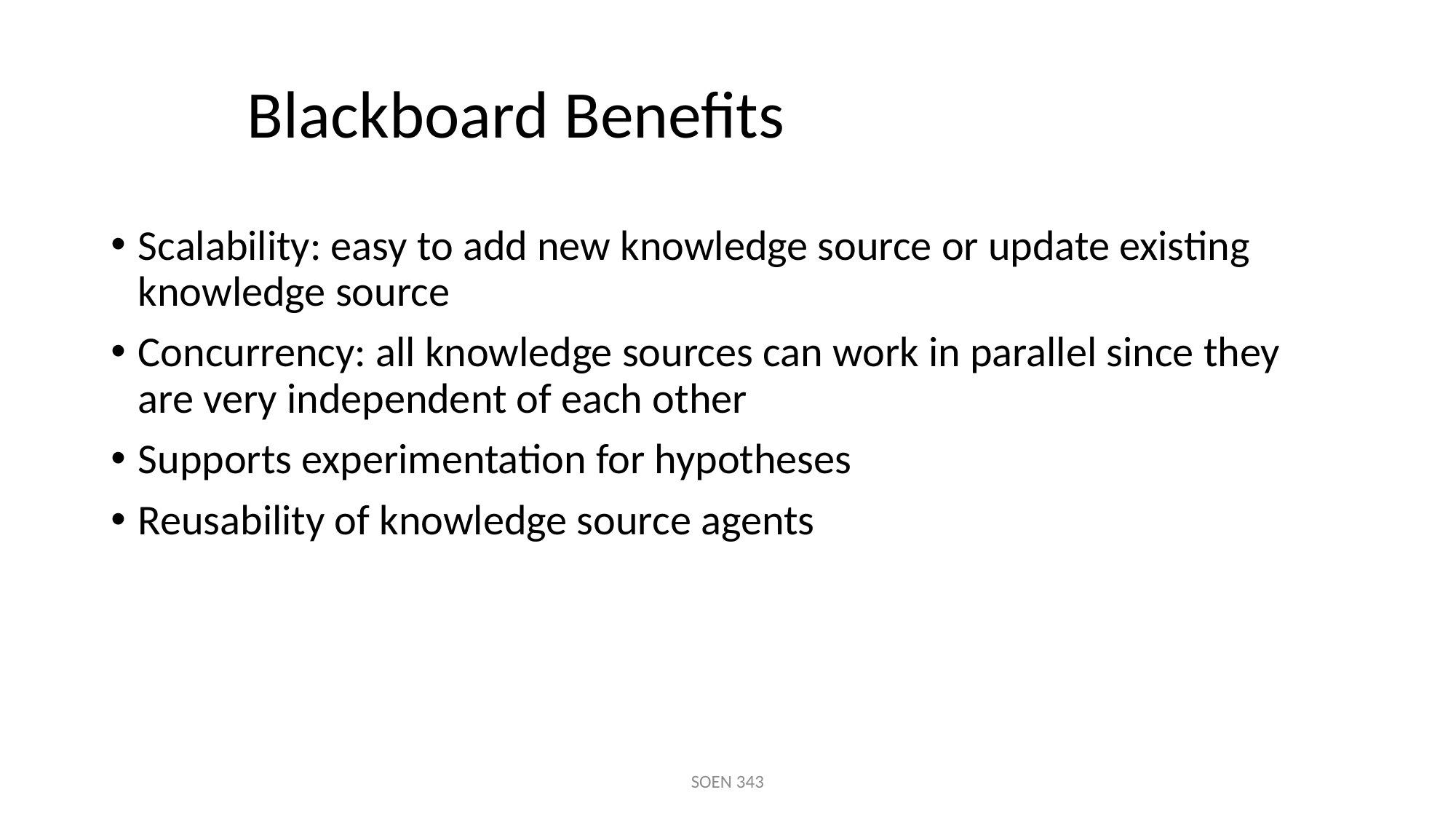

# Blackboard Benefits
Scalability: easy to add new knowledge source or update existing knowledge source
Concurrency: all knowledge sources can work in parallel since they are very independent of each other
Supports experimentation for hypotheses
Reusability of knowledge source agents

SOEN 343
23